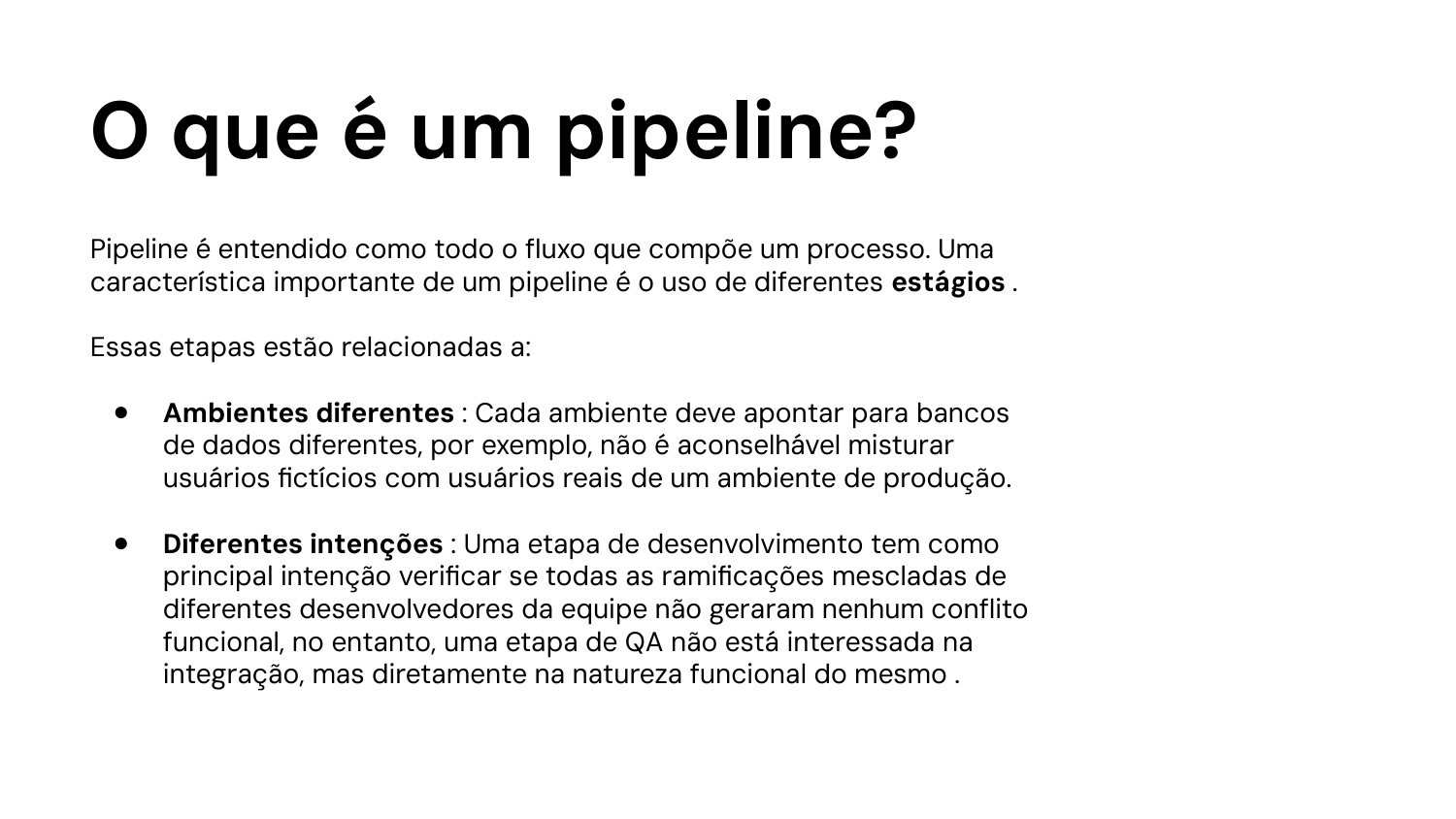

O que é um pipeline?
Pipeline é entendido como todo o fluxo que compõe um processo. Uma característica importante de um pipeline é o uso de diferentes estágios .

Essas etapas estão relacionadas a:

Ambientes diferentes : Cada ambiente deve apontar para bancos de dados diferentes, por exemplo, não é aconselhável misturar usuários fictícios com usuários reais de um ambiente de produção.

Diferentes intenções : Uma etapa de desenvolvimento tem como principal intenção verificar se todas as ramificações mescladas de diferentes desenvolvedores da equipe não geraram nenhum conflito funcional, no entanto, uma etapa de QA não está interessada na integração, mas diretamente na natureza funcional do mesmo .